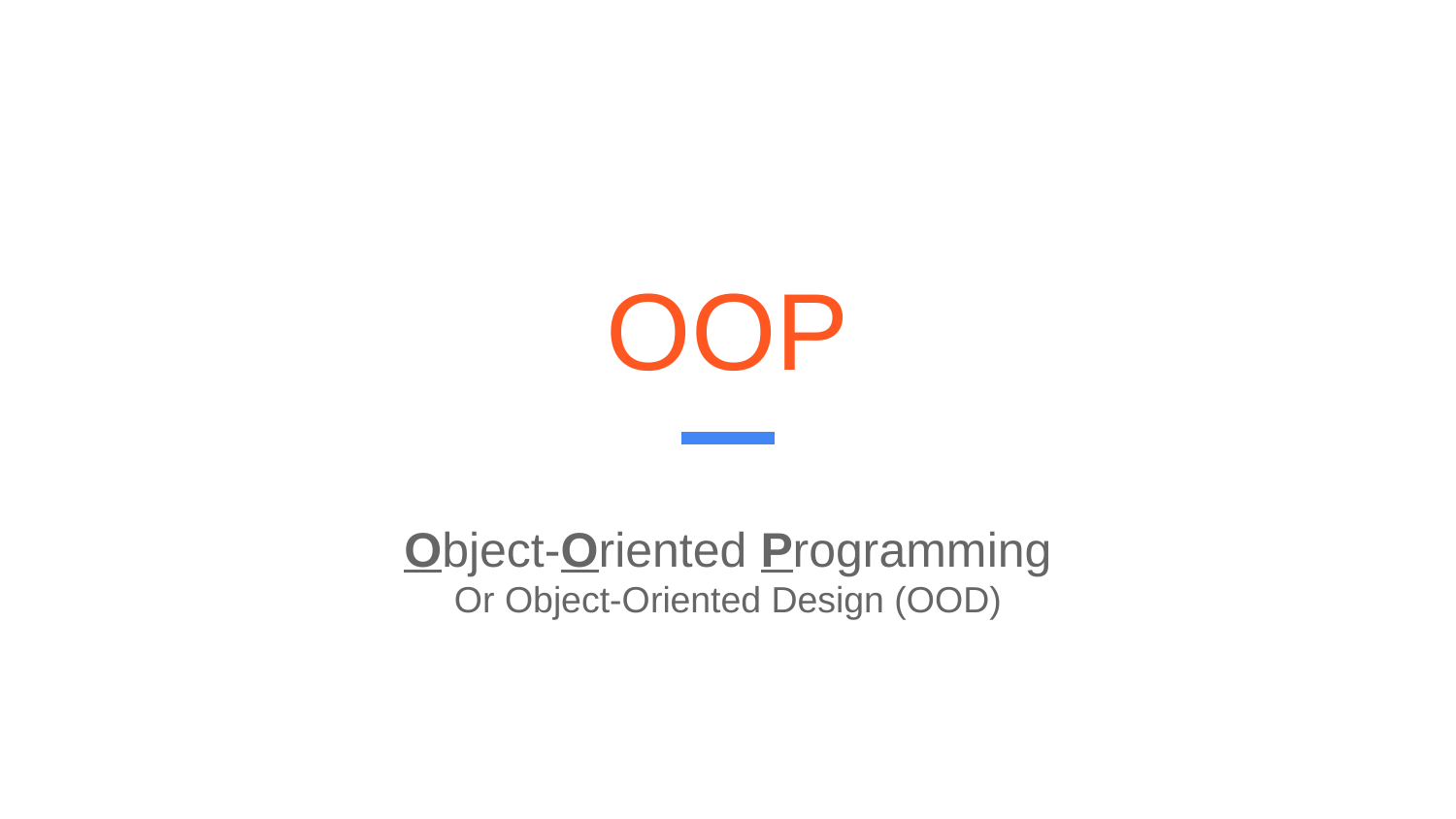

# OOP
Object-Oriented Programming
Or Object-Oriented Design (OOD)